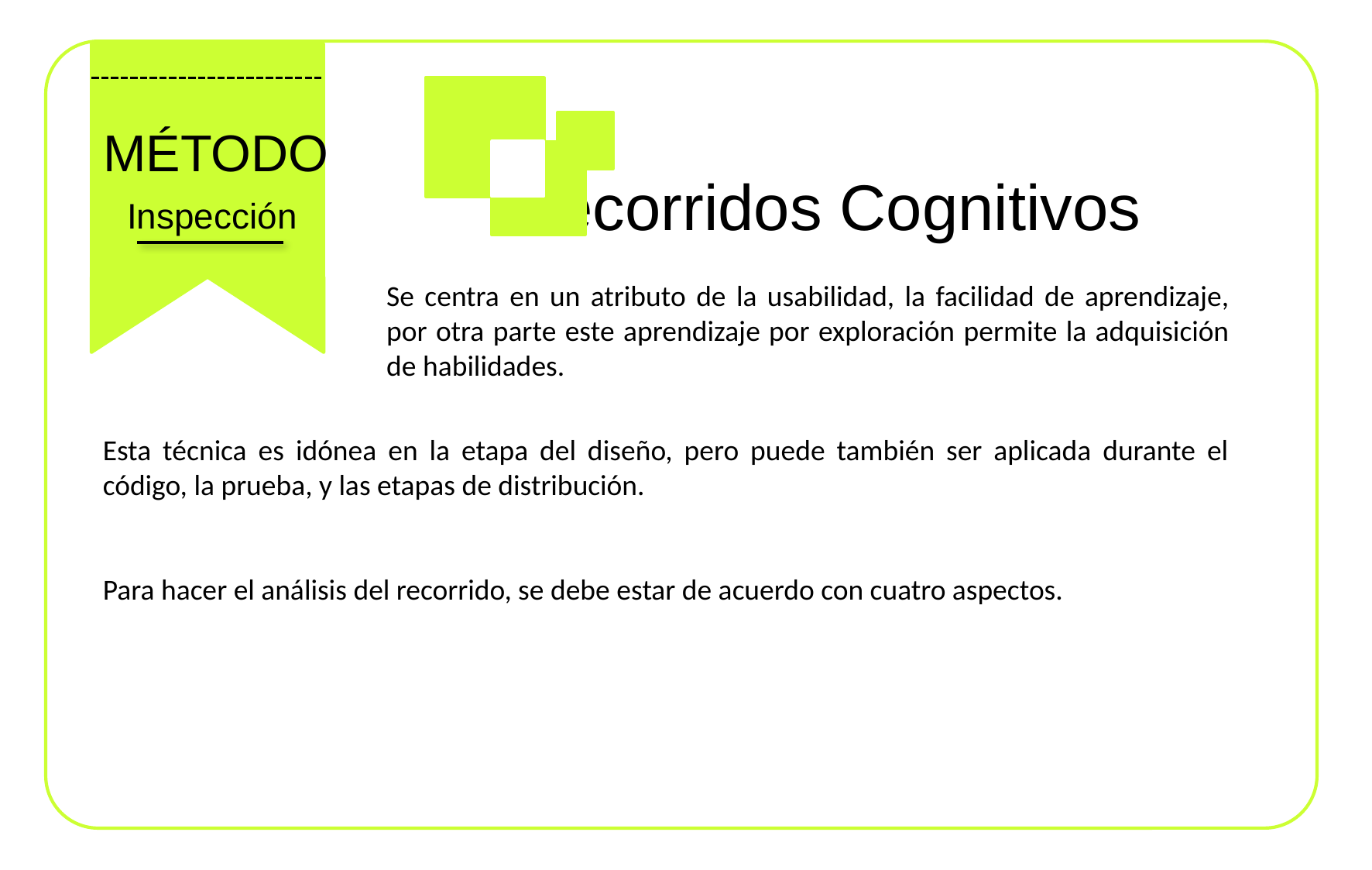

MÉTODO

Recorridos Cognitivos

Inspección
Se centra en un atributo de la usabilidad, la facilidad de aprendizaje, por otra parte este aprendizaje por exploración permite la adquisición de habilidades.
Esta técnica es idónea en la etapa del diseño, pero puede también ser aplicada durante el código, la prueba, y las etapas de distribución.

Para hacer el análisis del recorrido, se debe estar de acuerdo con cuatro aspectos.